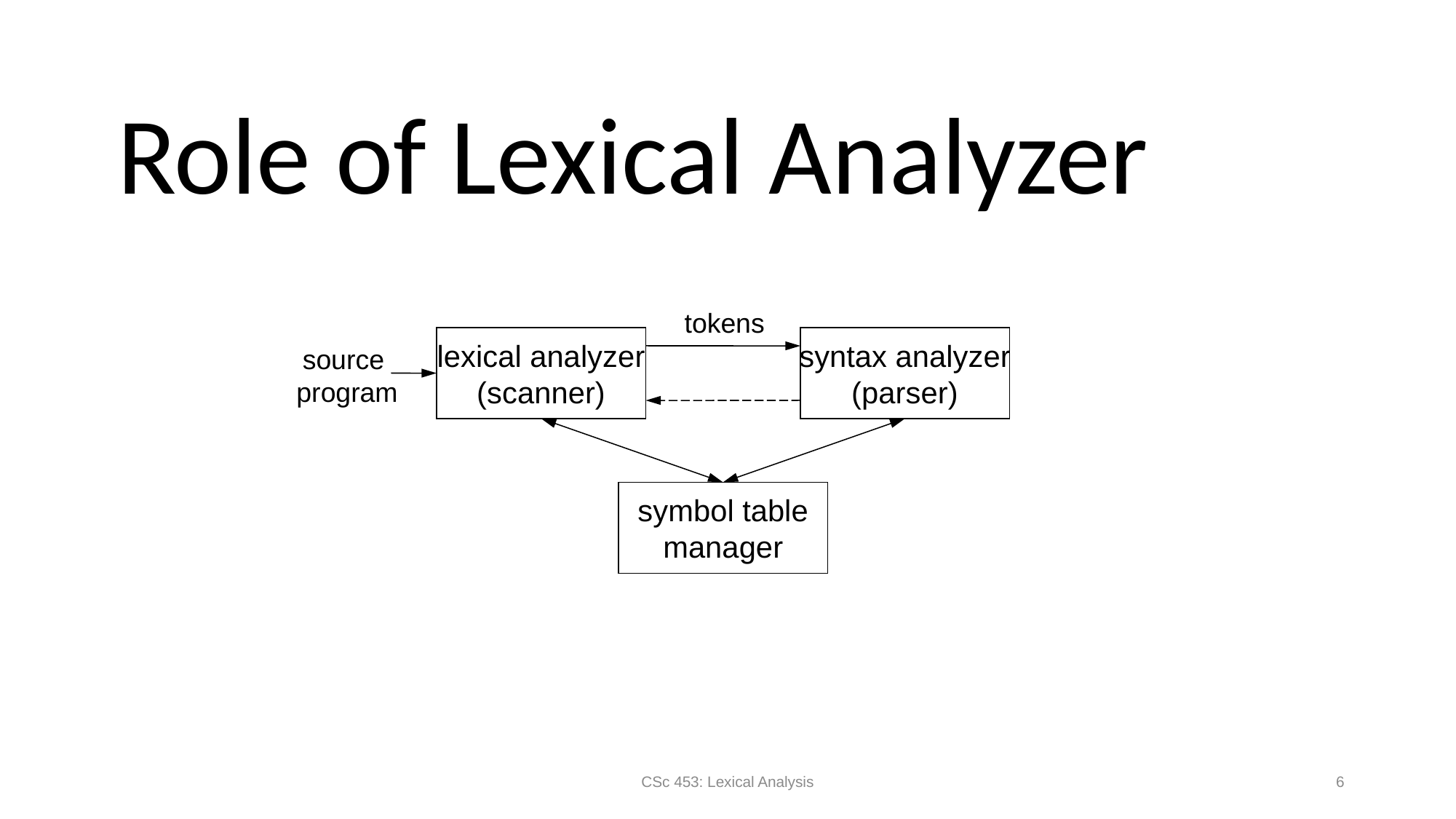

# Role of Lexical Analyzer
tokens
lexical analyzer
(scanner)
syntax analyzer
(parser)
source
program

symbol table
manager
CSc 453: Lexical Analysis
6